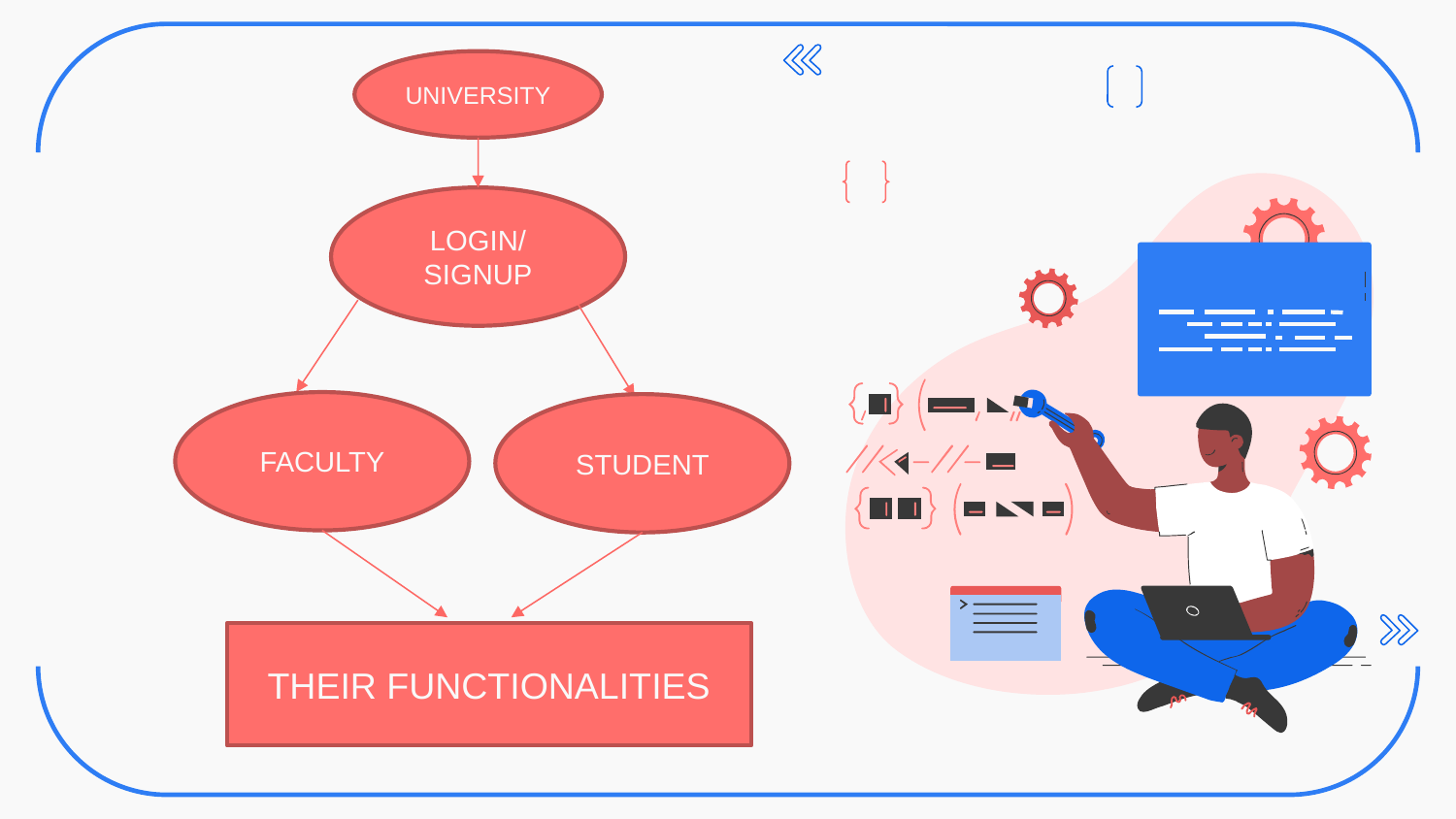

UNIVERSITY

LOGIN/SIGNUP
#
FACULTY
STUDENT

THEIR FUNCTIONALITIES